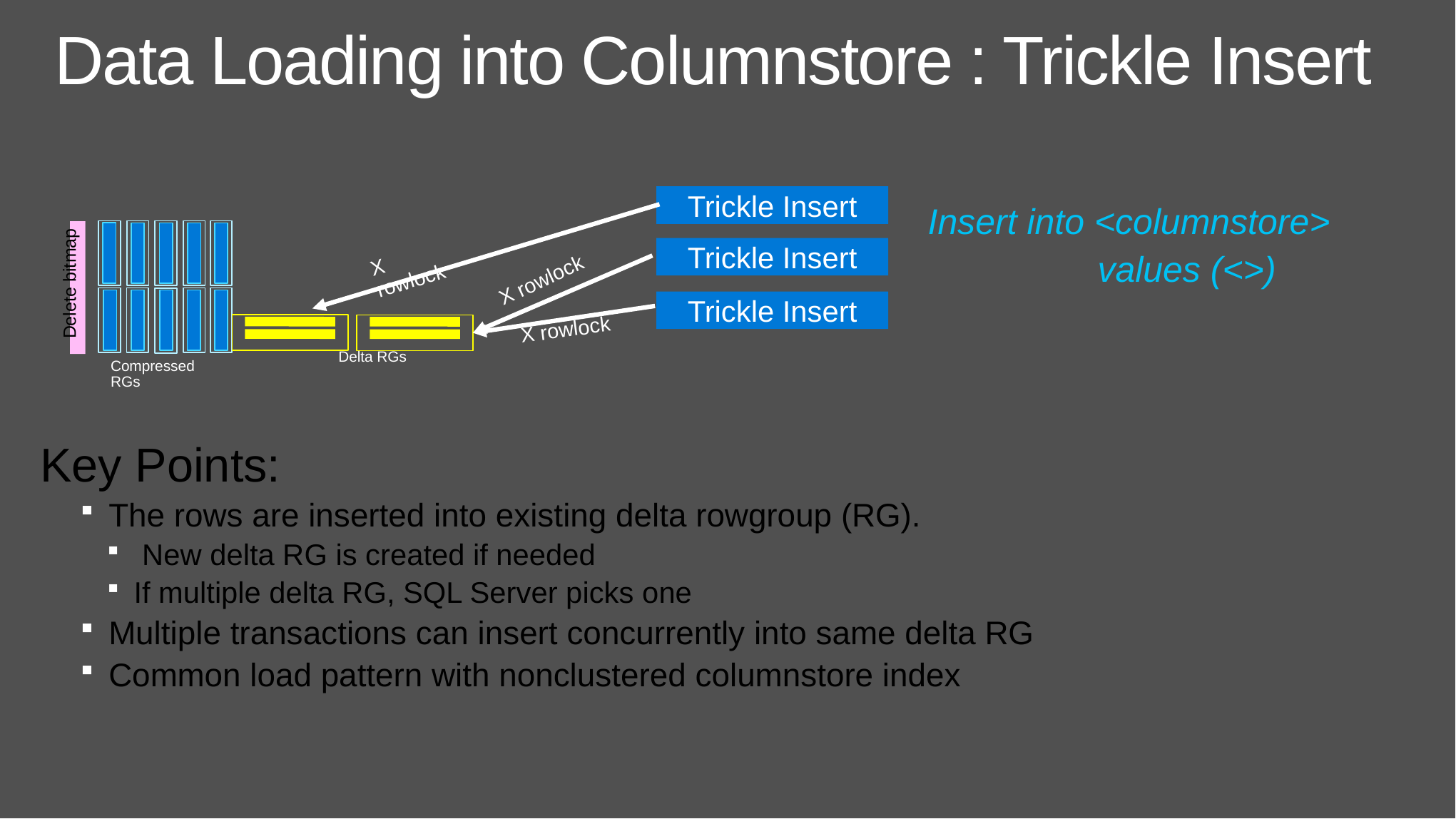

# Data Loading into Columnstore : Trickle Insert
Trickle Insert

Delta RGs
Compressed RGs
X rowlock
Trickle Insert
X rowlock
Trickle Insert
X rowlock
Insert into <columnstore>
                 values (<>)

Delete bitmap
Key Points:
The rows are inserted into existing delta rowgroup (RG).
 New delta RG is created if needed
If multiple delta RG, SQL Server picks one
Multiple transactions can insert concurrently into same delta RG
Common load pattern with nonclustered columnstore index